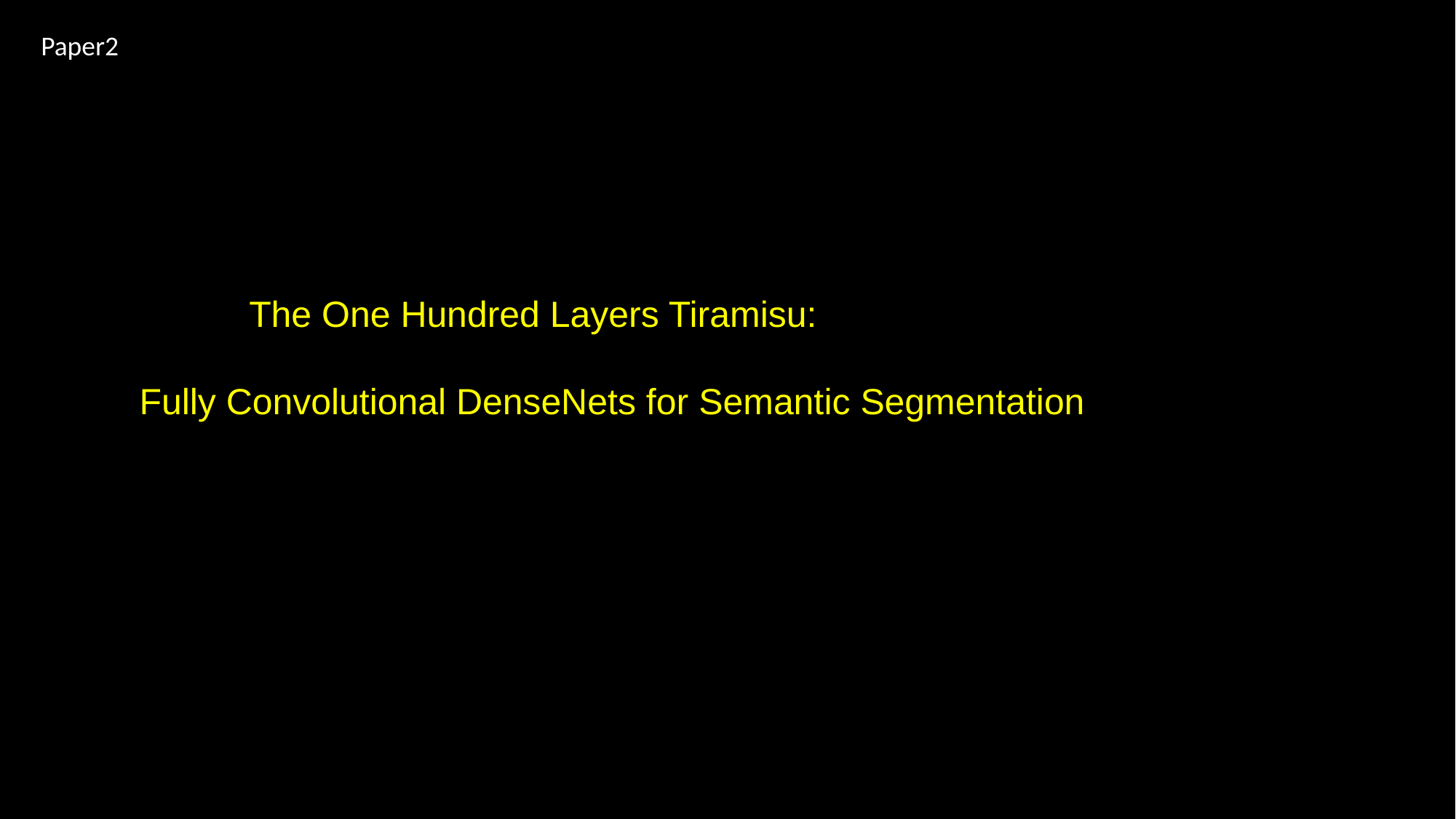

Paper2
           The One Hundred Layers Tiramisu:

Fully Convolutional DenseNets for Semantic Segmentation